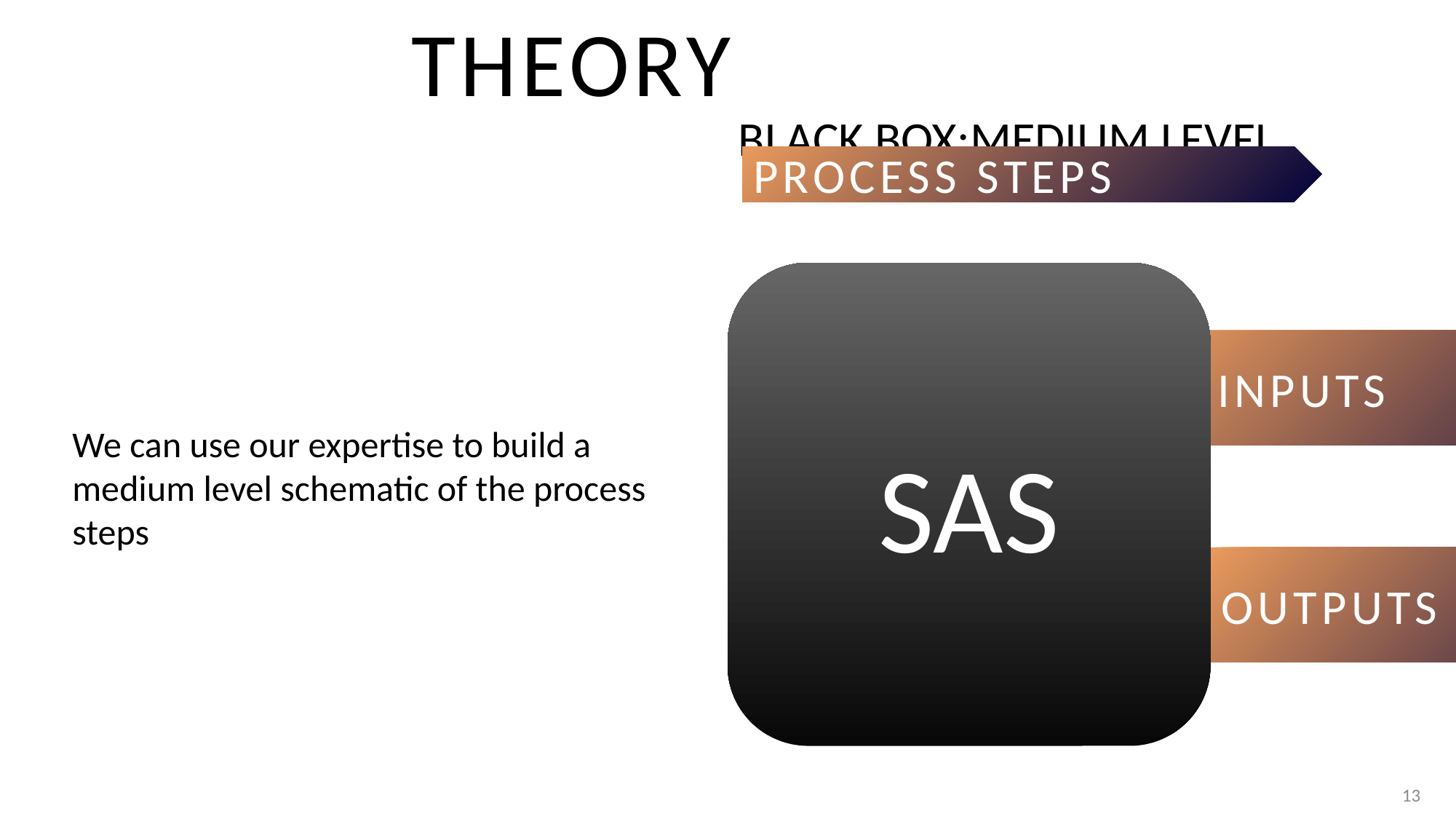

# Theory
Black box:medium level
PROCESS STEPS
SAS
INPUTS
OUTPUTS
We can use our expertise to build a medium level schematic of the process steps
13